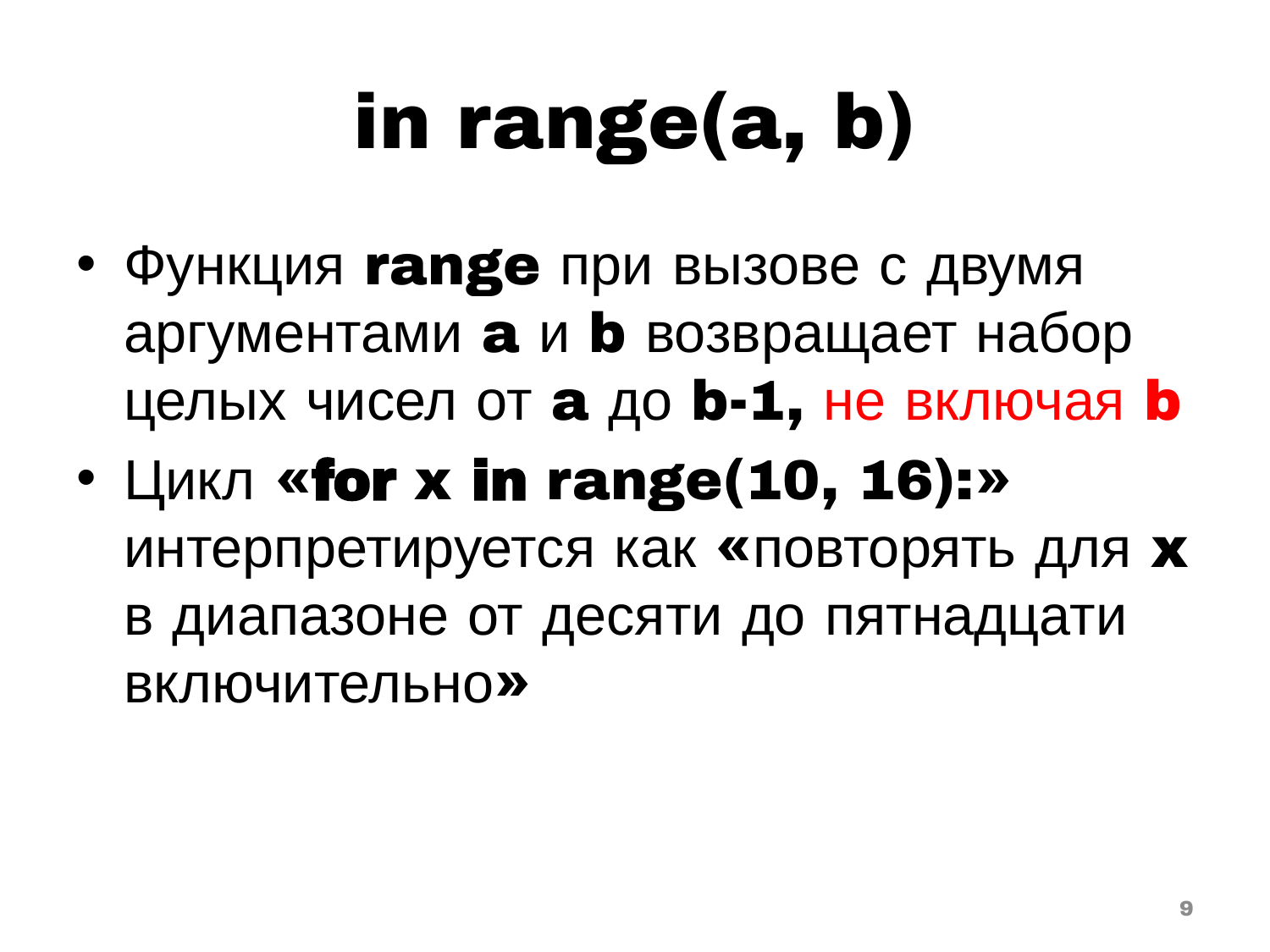

# in range(a, b)
Функция range при вызове с двумя аргументами a и b возвращает набор целых чисел от a до b-1, не включая b
Цикл «for x in range(10, 16):» интерпретируется как «повторять для x в диапазоне от десяти до пятнадцати включительно»
9